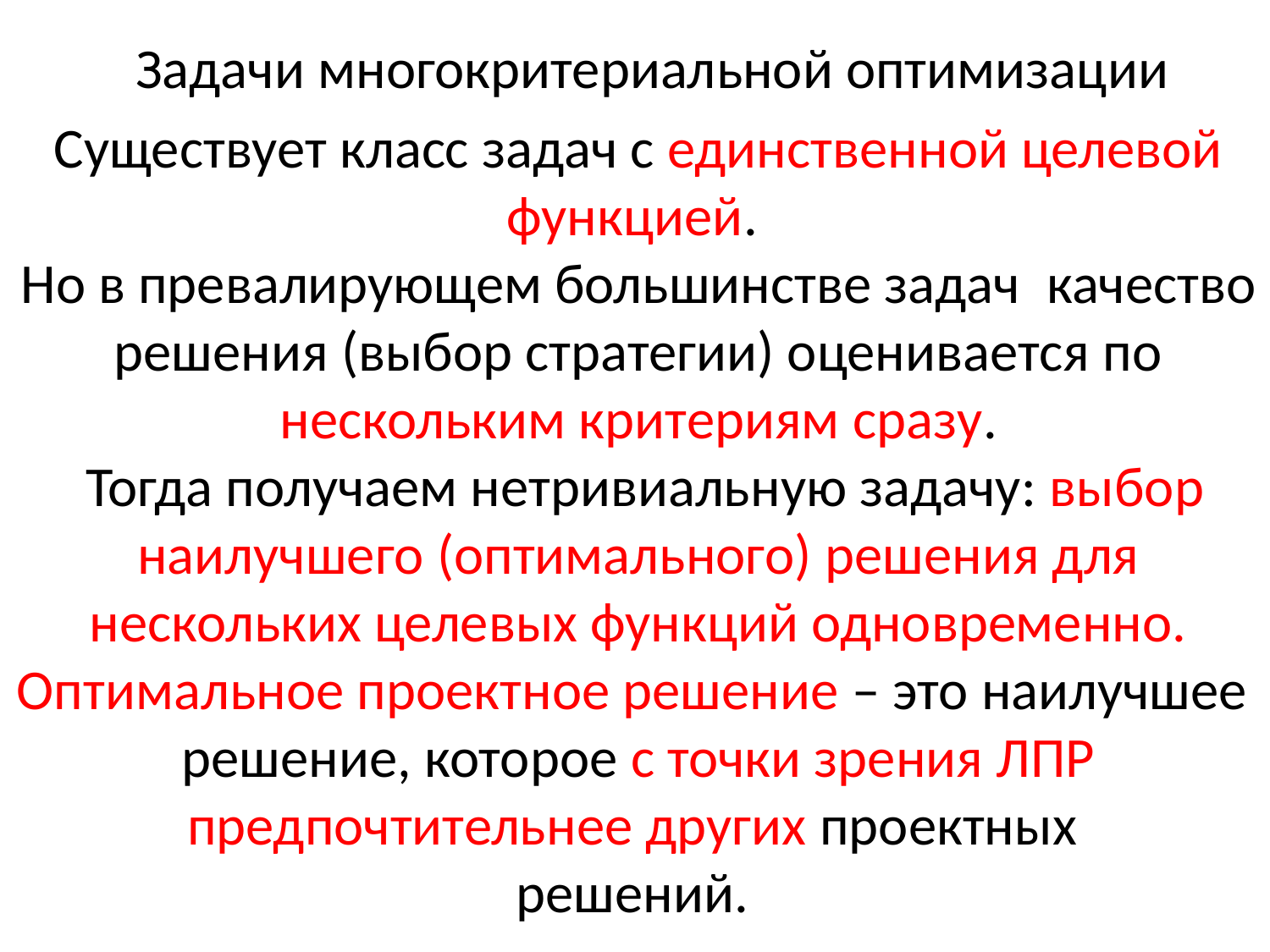

Задачи многокритериальной оптимизации
Существует класс задач с единственной целевой функцией.
Но в превалирующем большинстве задач  качество решения (выбор стратегии) оценивается по нескольким критериям сразу.
 Тогда получаем нетривиальную задачу: выбор наилучшего (оптимального) решения для нескольких целевых функций одновременно.
Оптимальное проектное решение – это наилучшее
решение, которое с точки зрения ЛПР предпочтительнее других проектных
решений.